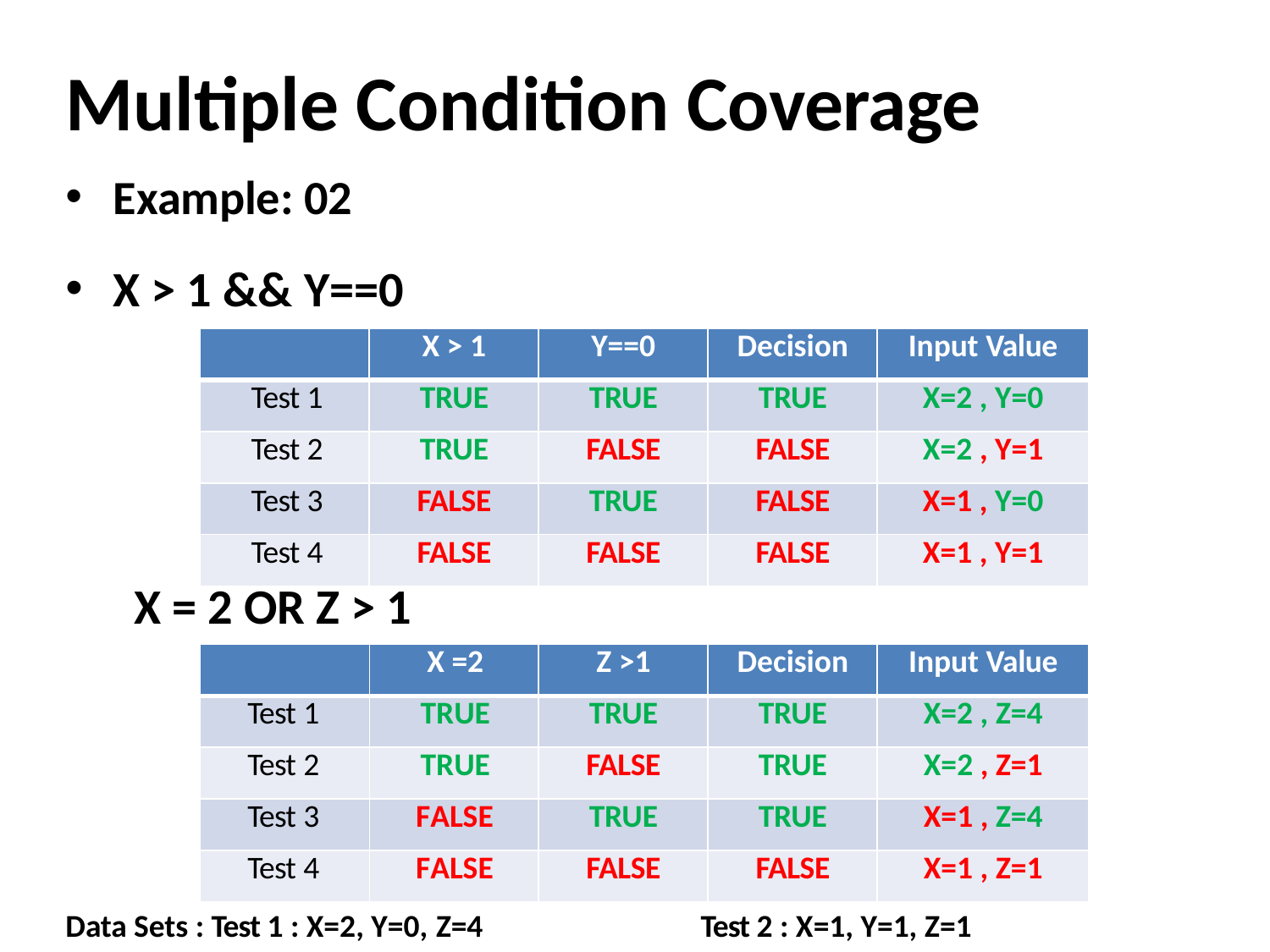

# Multiple Condition Coverage
Example: 02
X > 1 && Y==0
|  | X > 1 | Y==0 | Decision | Input Value |
| --- | --- | --- | --- | --- |
| Test 1 | TRUE | TRUE | TRUE | X=2 , Y=0 |
| Test 2 | TRUE | FALSE | FALSE | X=2 , Y=1 |
| Test 3 | FALSE | TRUE | FALSE | X=1 , Y=0 |
| Test 4 | FALSE | FALSE | FALSE | X=1 , Y=1 |
X = 2 OR Z > 1
|  | X =2 | Z >1 | Decision | Input Value |
| --- | --- | --- | --- | --- |
| Test 1 | TRUE | TRUE | TRUE | X=2 , Z=4 |
| Test 2 | TRUE | FALSE | TRUE | X=2 , Z=1 |
| Test 3 | FALSE | TRUE | TRUE | X=1 , Z=4 |
| Test 4 | FALSE | FALSE | FALSE | X=1 , Z=1 |
Data Sets : Test 1 : X=2, Y=0, Z=4
Test 2 : X=1, Y=1, Z=1